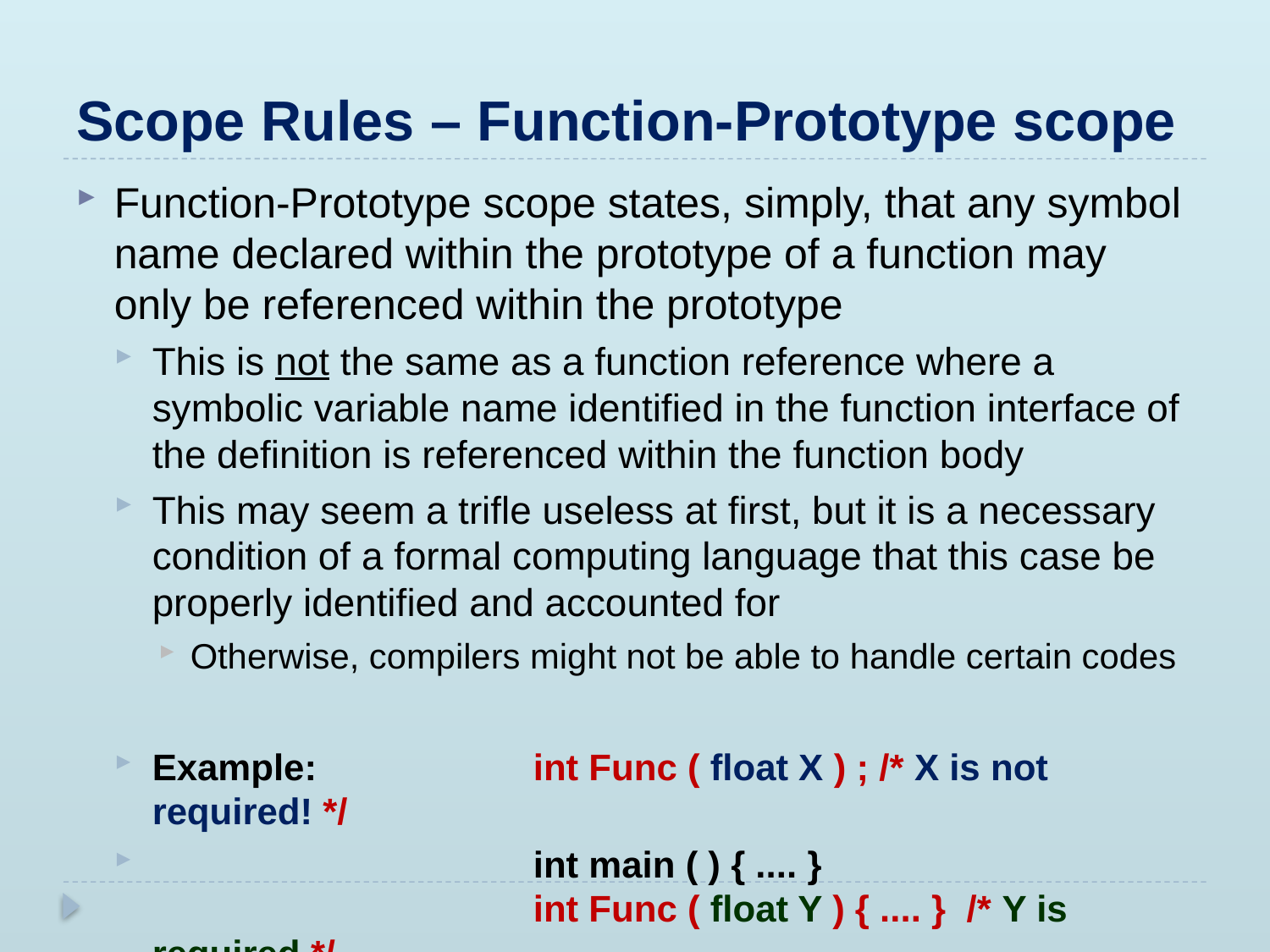

# Scope Rules – Function-Prototype scope
Function-Prototype scope states, simply, that any symbol name declared within the prototype of a function may only be referenced within the prototype
This is not the same as a function reference where a symbolic variable name identified in the function interface of the definition is referenced within the function body
This may seem a trifle useless at first, but it is a necessary condition of a formal computing language that this case be properly identified and accounted for
Otherwise, compilers might not be able to handle certain codes

Example:		int Func ( float X ) ; /* X is not required! */
  			int main ( ) { .... }
			int Func ( float Y ) { .... }  /* Y is required */